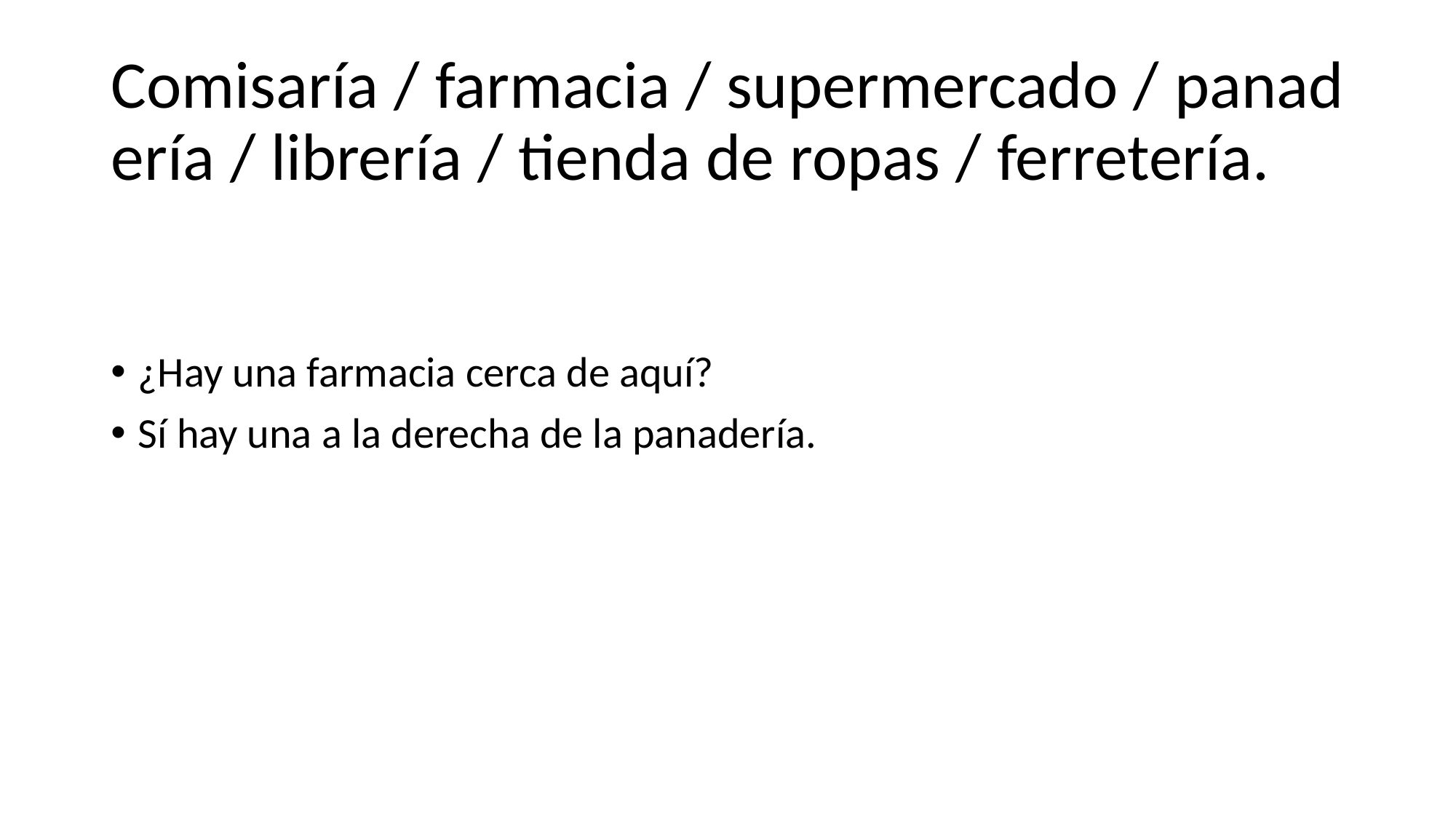

# Comisaría / farmacia / supermercado / panadería / librería / tienda de ropas / ferretería.

¿Hay una farmacia cerca de aquí?
Sí hay una a la derecha de la panadería.